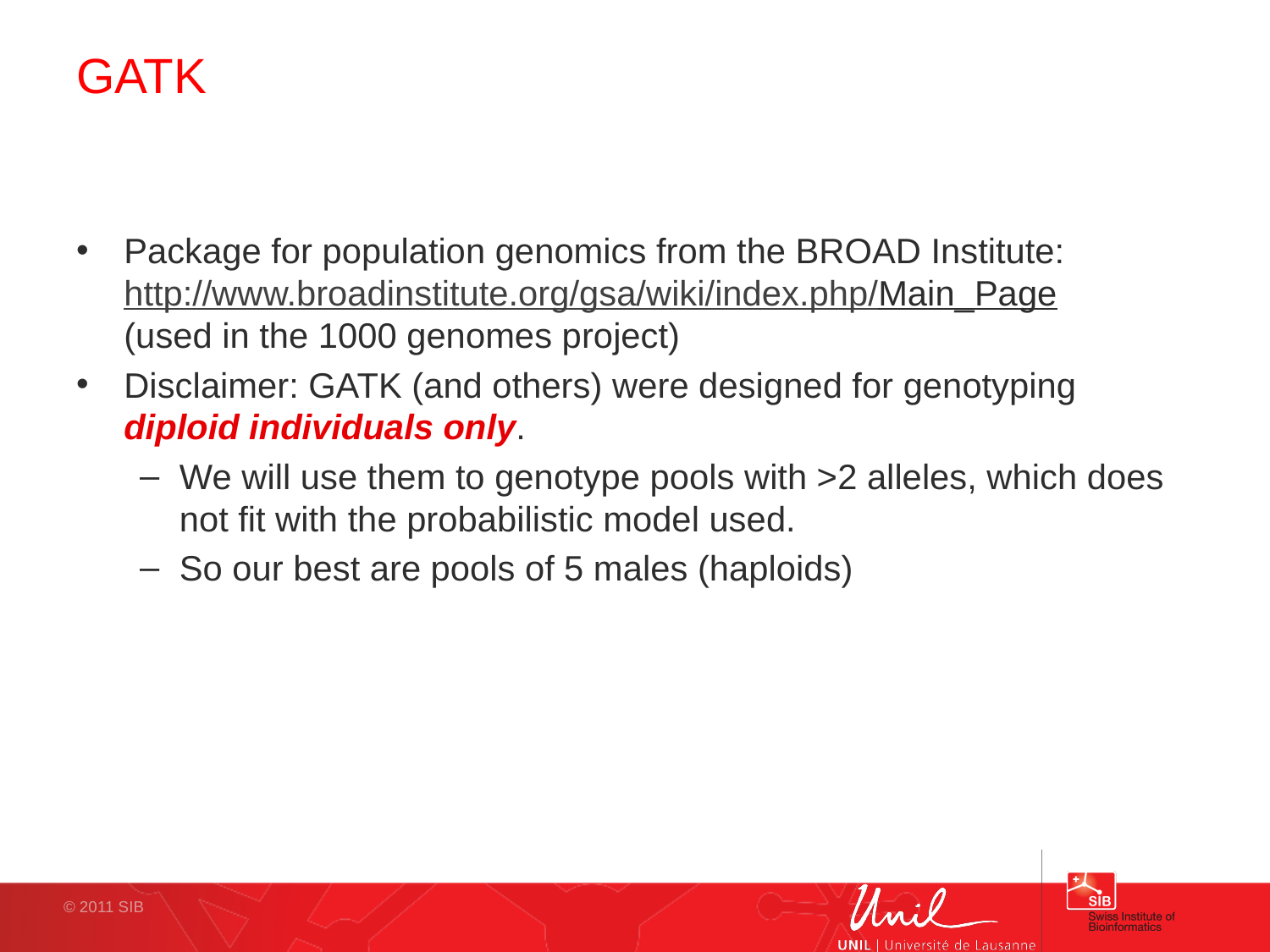

# GATK
Package for population genomics from the BROAD Institute:
http://www.broadinstitute.org/gsa/wiki/index.php/Main_Page
(used in the 1000 genomes project)
Disclaimer: GATK (and others) were designed for genotyping diploid individuals only.
We will use them to genotype pools with >2 alleles, which does not fit with the probabilistic model used.
So our best are pools of 5 males (haploids)